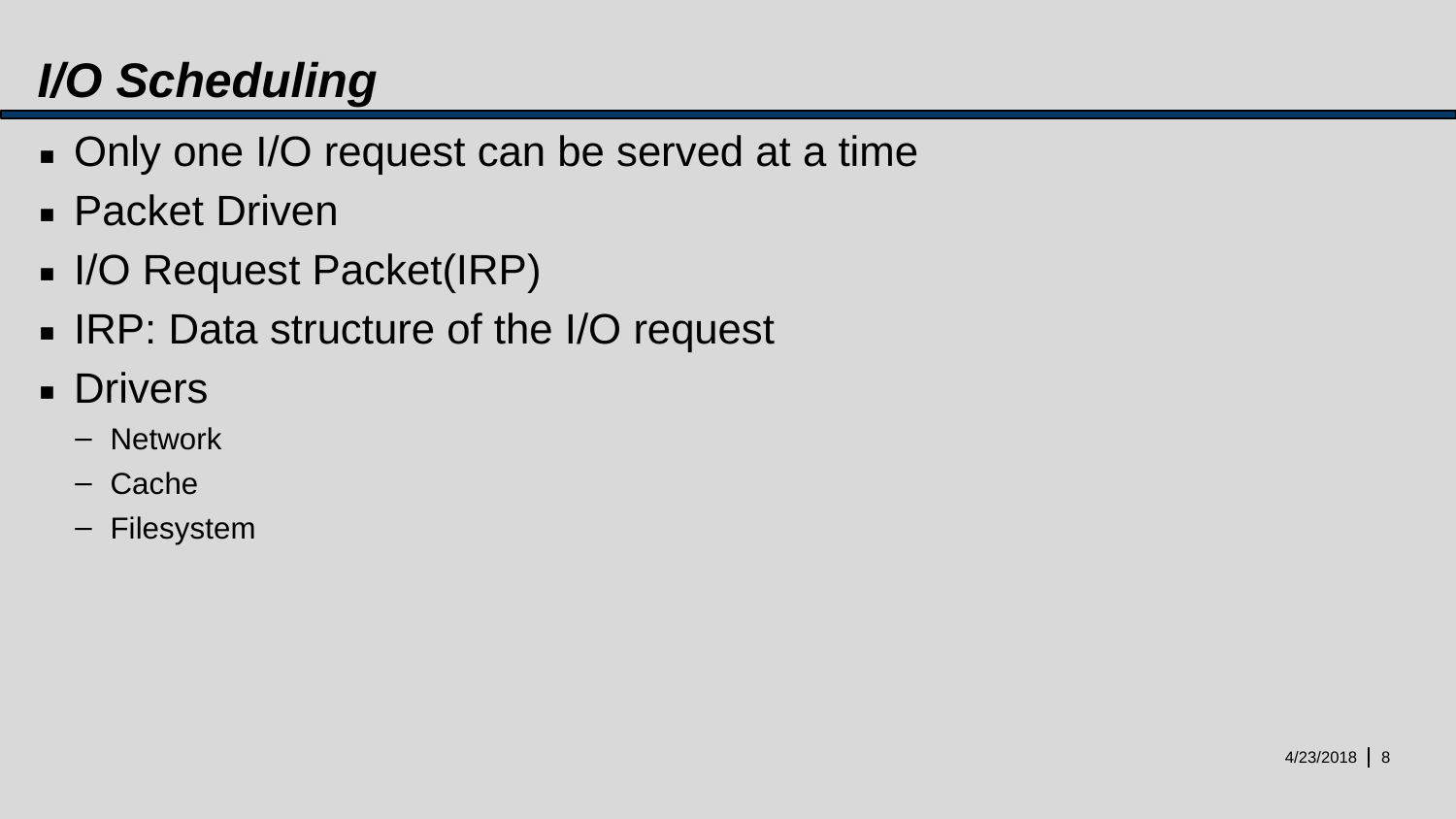

# I/O Scheduling

Only one I/O request can be served at a time
Packet Driven
I/O Request Packet(IRP)
IRP: Data structure of the I/O request
Drivers
Network
Cache
Filesystem

4/23/2018
8